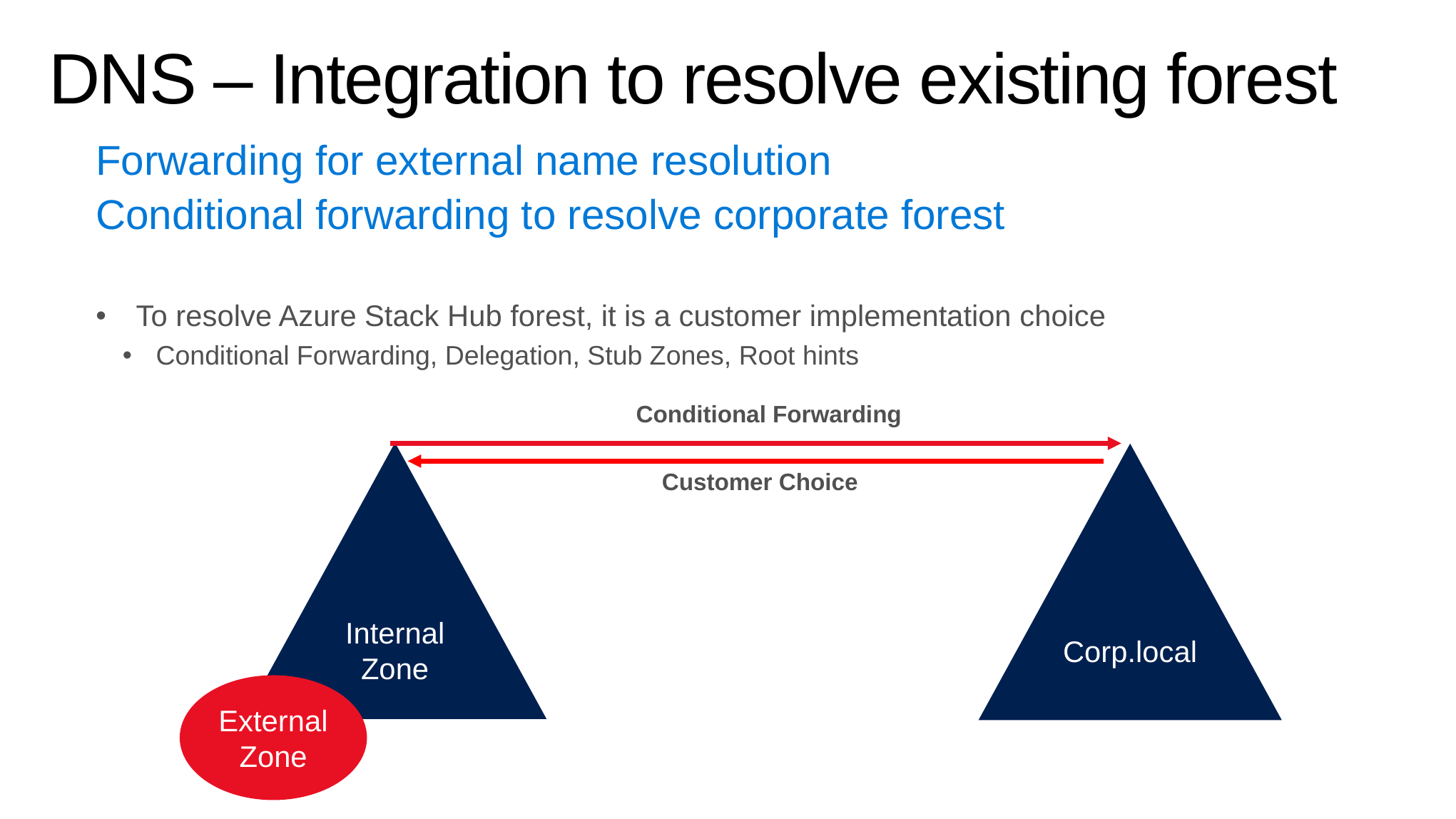

# DNS – Integration to resolve existing forest
Forwarding for external name resolution
Conditional forwarding to resolve corporate forest

To resolve Azure Stack Hub forest, it is a customer implementation choice
Conditional Forwarding, Delegation, Stub Zones, Root hints

Conditional Forwarding
Internal Zone
Corp.local
Customer Choice
External Zone